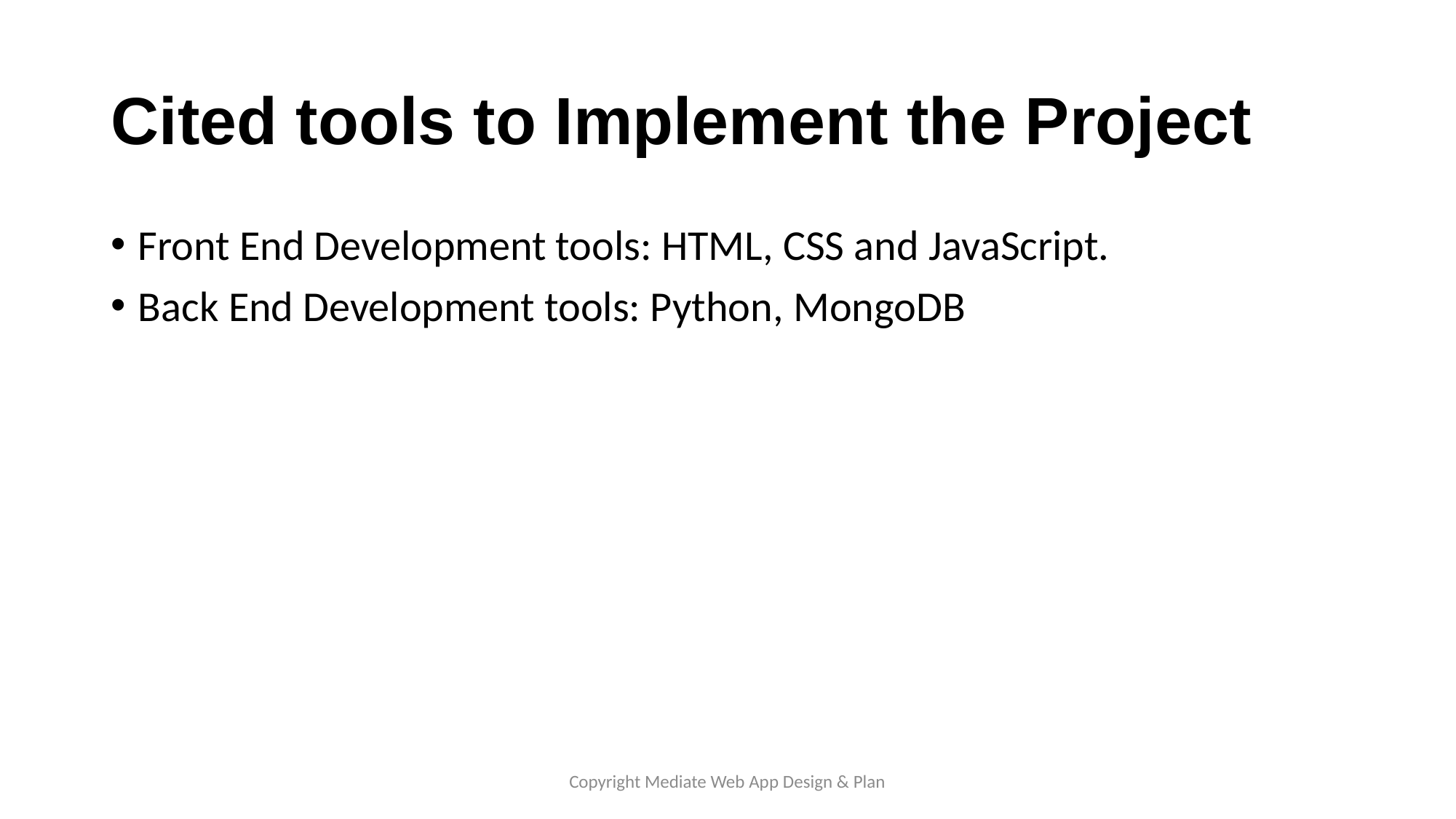

# Cited tools to Implement the Project
Front End Development tools: HTML, CSS and JavaScript.
Back End Development tools: Python, MongoDB

Copyright Mediate Web App Design & Plan